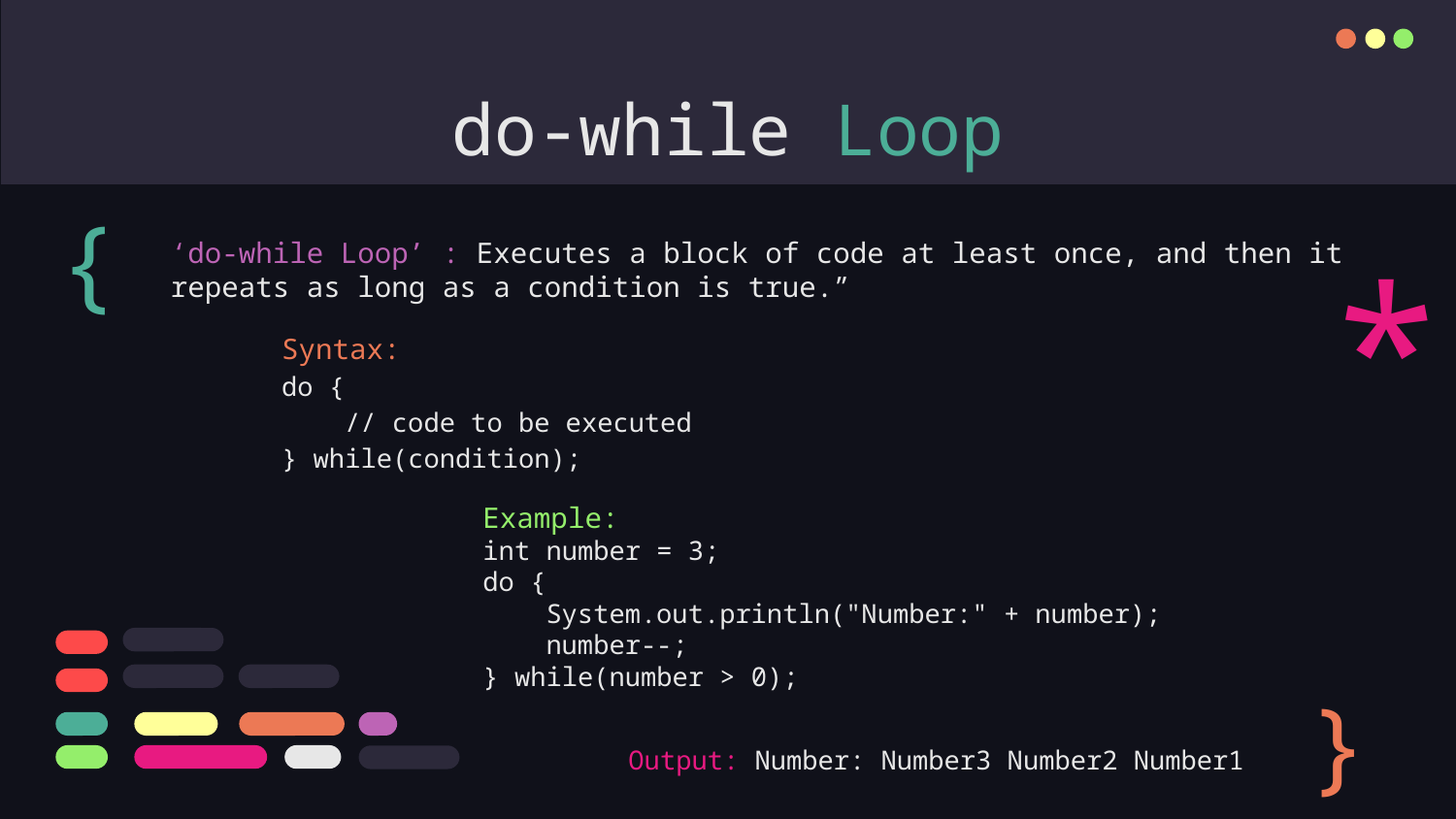

# do-while Loop
{
*
‘do-while Loop’ : Executes a block of code at least once, and then it repeats as long as a condition is true.”
Syntax:
do {
    // code to be executed
} while(condition);
Example:
int number = 3;
do {
    System.out.println("Number:" + number);
    number--;
} while(number > 0);

	Output: Number: Number3 Number2 Number1

}